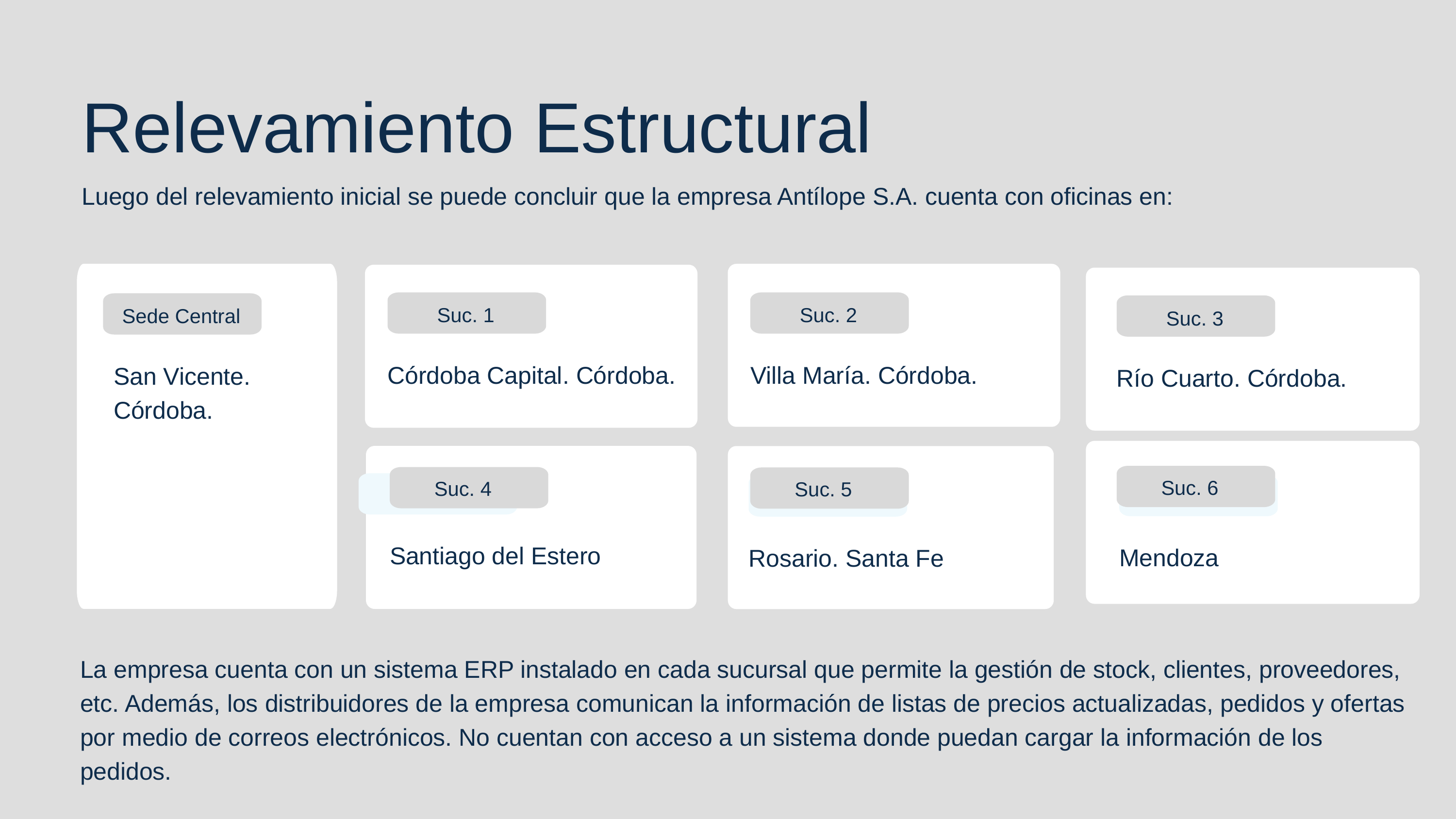

Relevamiento Estructural
Luego del relevamiento inicial se puede concluir que la empresa Antílope S.A. cuenta con oficinas en:

Suc. 1
Córdoba Capital. Córdoba.

Suc. 2
Villa María. Córdoba.

Sede Central
San Vicente.
Córdoba.

Suc. 3
Río Cuarto. Córdoba.

Suc. 6
Suc. 4
Suc. 5

Santiago del Estero

Mendoza

Rosario. Santa Fe
La empresa cuenta con un sistema ERP instalado en cada sucursal que permite la gestión de stock, clientes, proveedores, etc. Además, los distribuidores de la empresa comunican la información de listas de precios actualizadas, pedidos y ofertas por medio de correos electrónicos. No cuentan con acceso a un sistema donde puedan cargar la información de los pedidos.